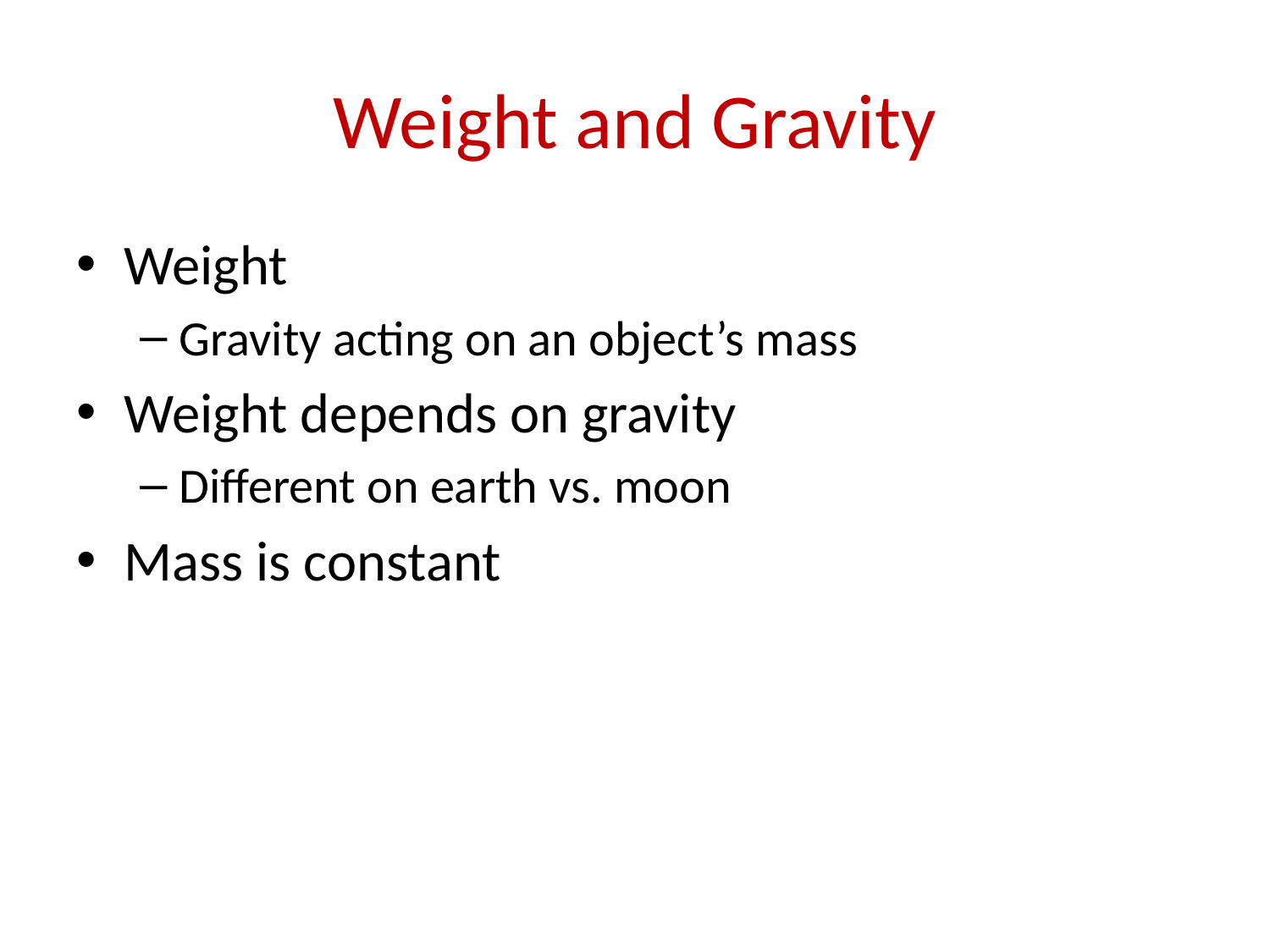

# Weight and Gravity
Weight
Gravity acting on an object’s mass
Weight depends on gravity
Different on earth vs. moon
Mass is constant